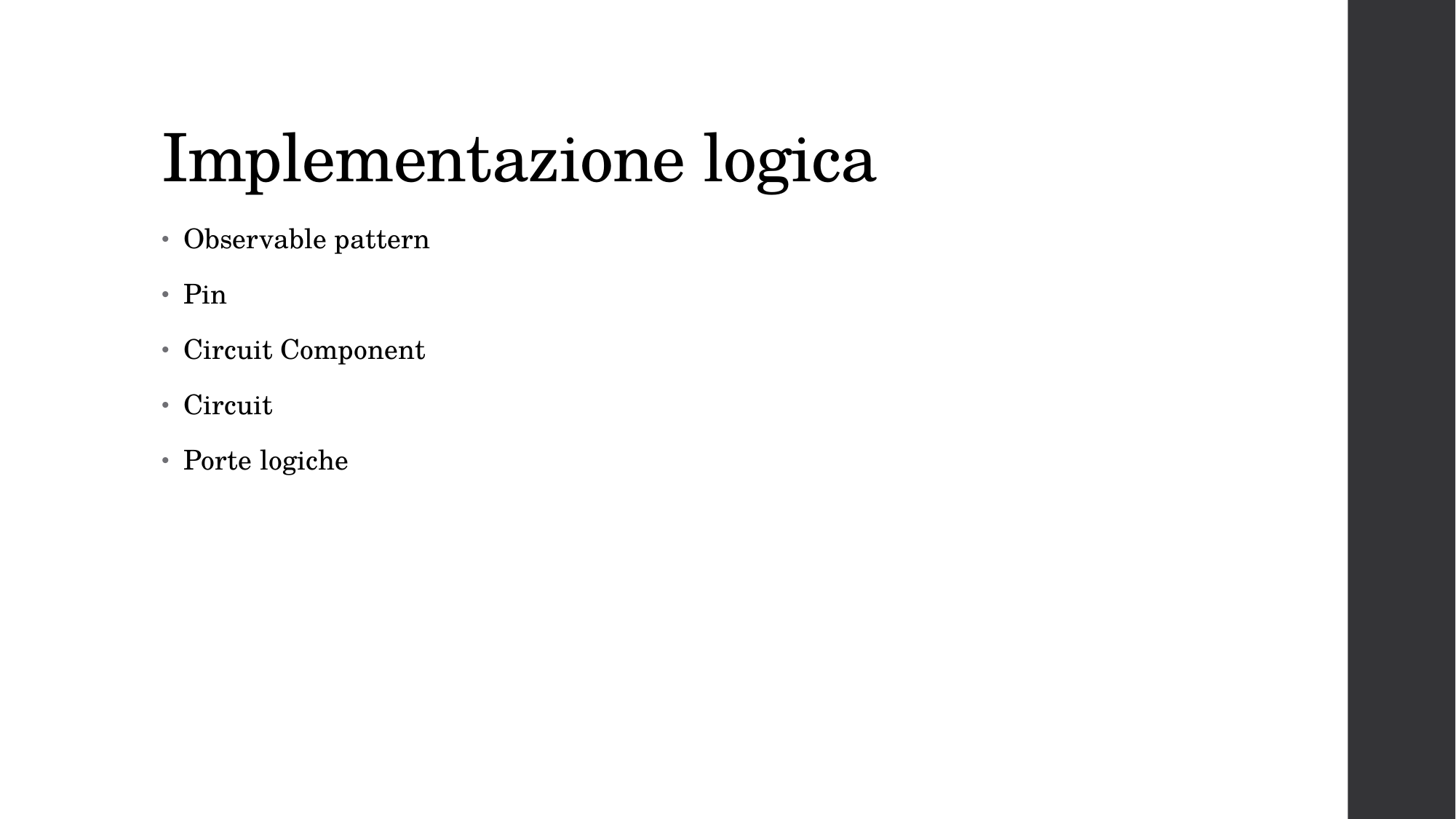

# Implementazione logica
Observable pattern
Pin
Circuit Component
Circuit
Porte logiche